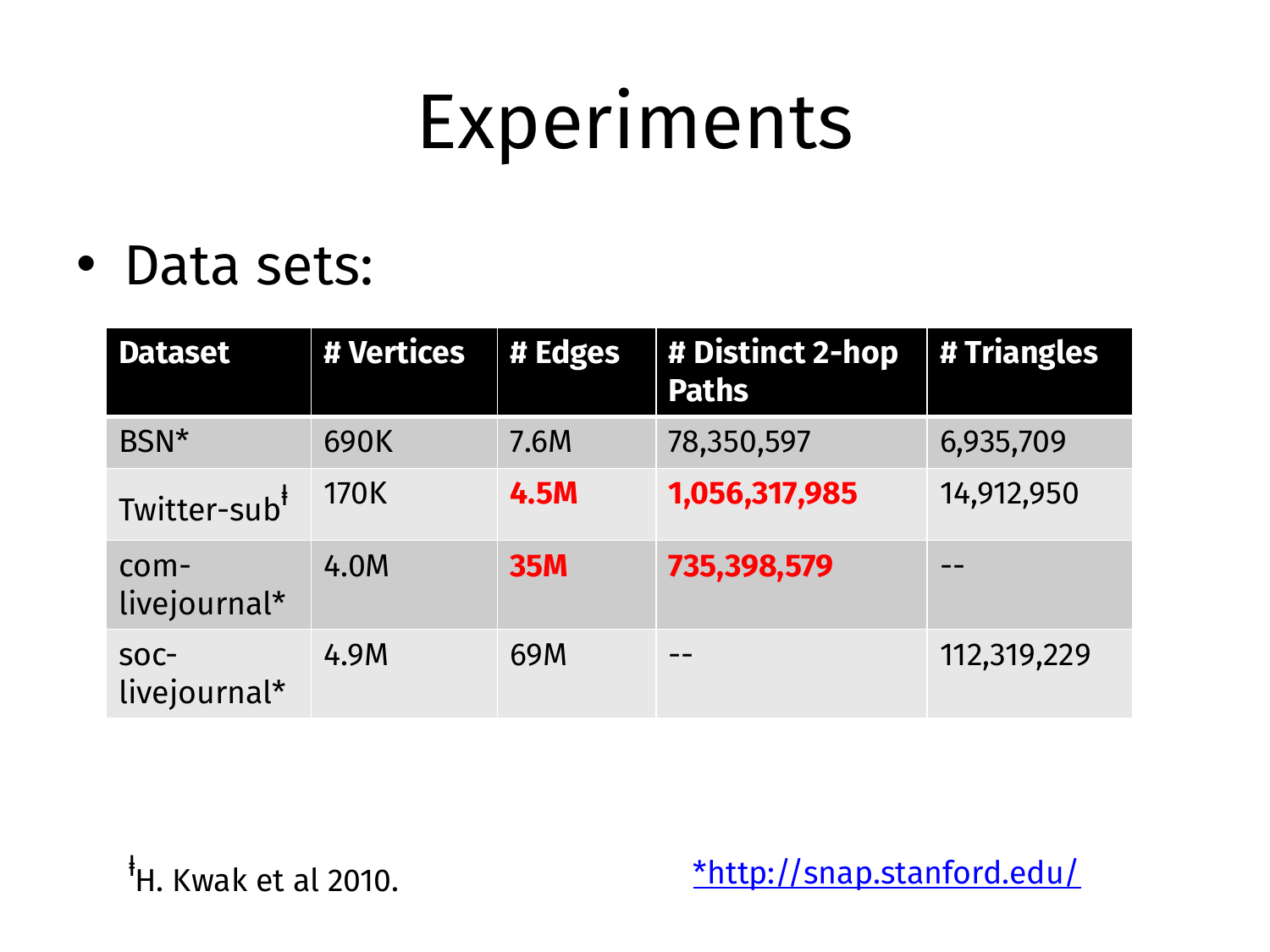

# Experiments
Data sets:

| Dataset | # Vertices | # Edges | # Distinct 2-hop Paths | # Triangles |
| --- | --- | --- | --- | --- |
| BSN\* | 690K | 7.6M | 78,350,597 | 6,935,709 |
| Twitter-subⱡ | 170K | 4.5M | 1,056,317,985 | 14,912,950 |
| com-livejournal\* | 4.0M | 35M | 735,398,579 | -- |
| soc-livejournal\* | 4.9M | 69M | -- | 112,319,229 |
ⱡH. Kwak et al 2010.
*http://snap.stanford.edu/